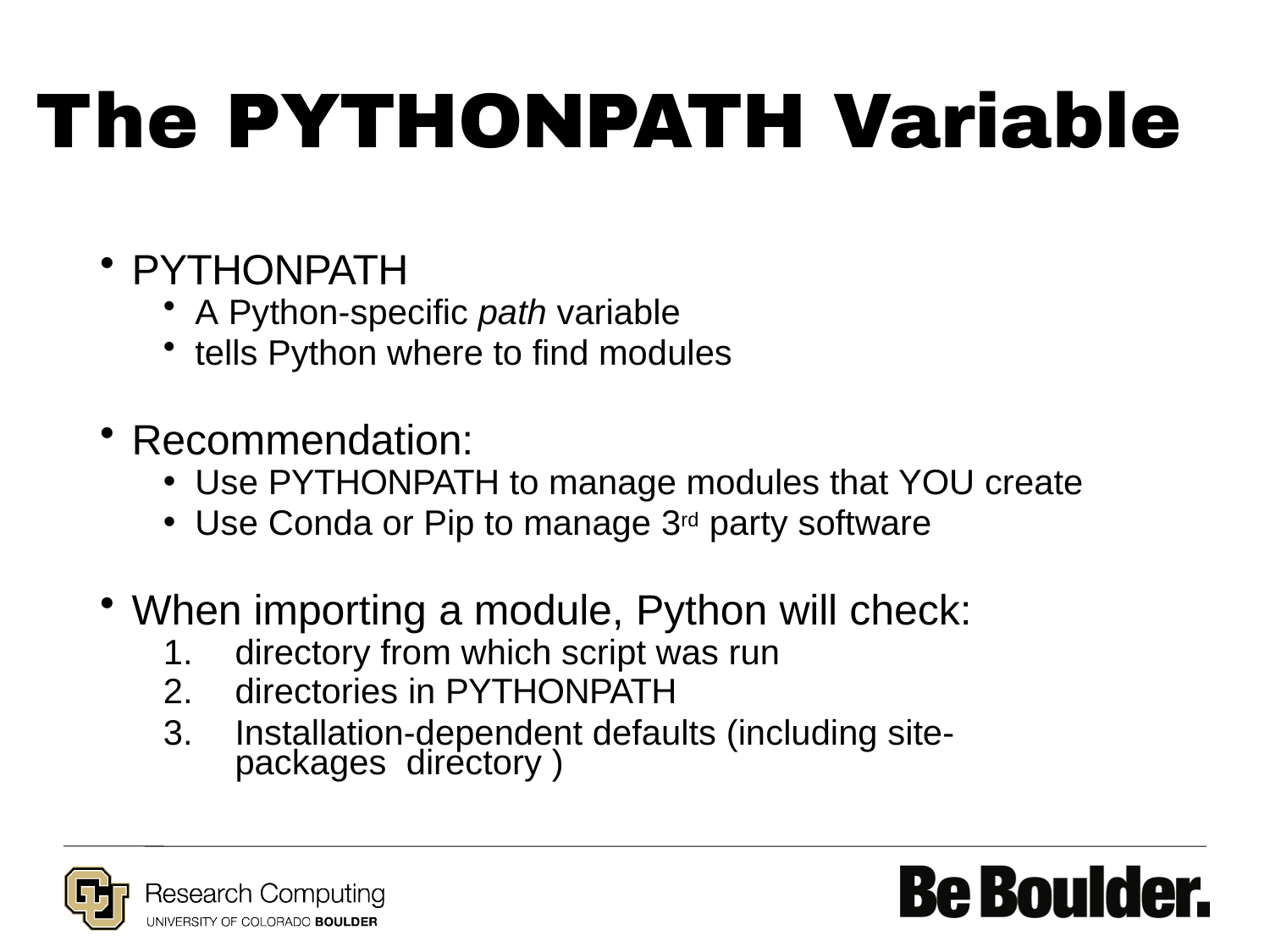

# The PYTHONPATH Variable
PYTHONPATH
A Python-specific path variable
tells Python where to find modules

Recommendation:
Use PYTHONPATH to manage modules that YOU create
Use Conda or Pip to manage 3rd party software

When importing a module, Python will check:
directory from which script was run
directories in PYTHONPATH
Installation-dependent defaults (including site-packages  directory )